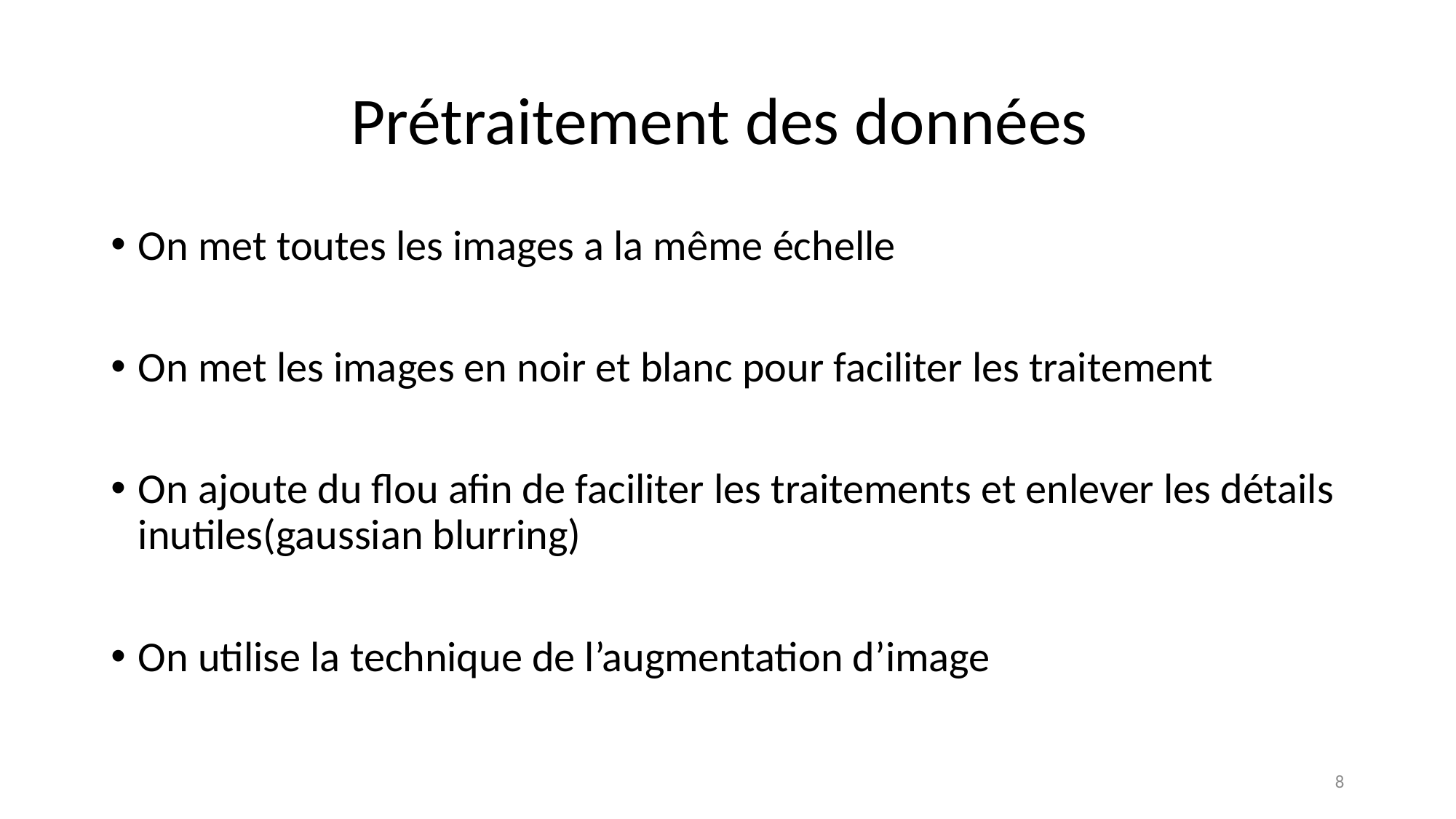

# Prétraitement des données
On met toutes les images a la même échelle

On met les images en noir et blanc pour faciliter les traitement

On ajoute du flou afin de faciliter les traitements et enlever les détails inutiles(gaussian blurring)

On utilise la technique de l’augmentation d’image
8